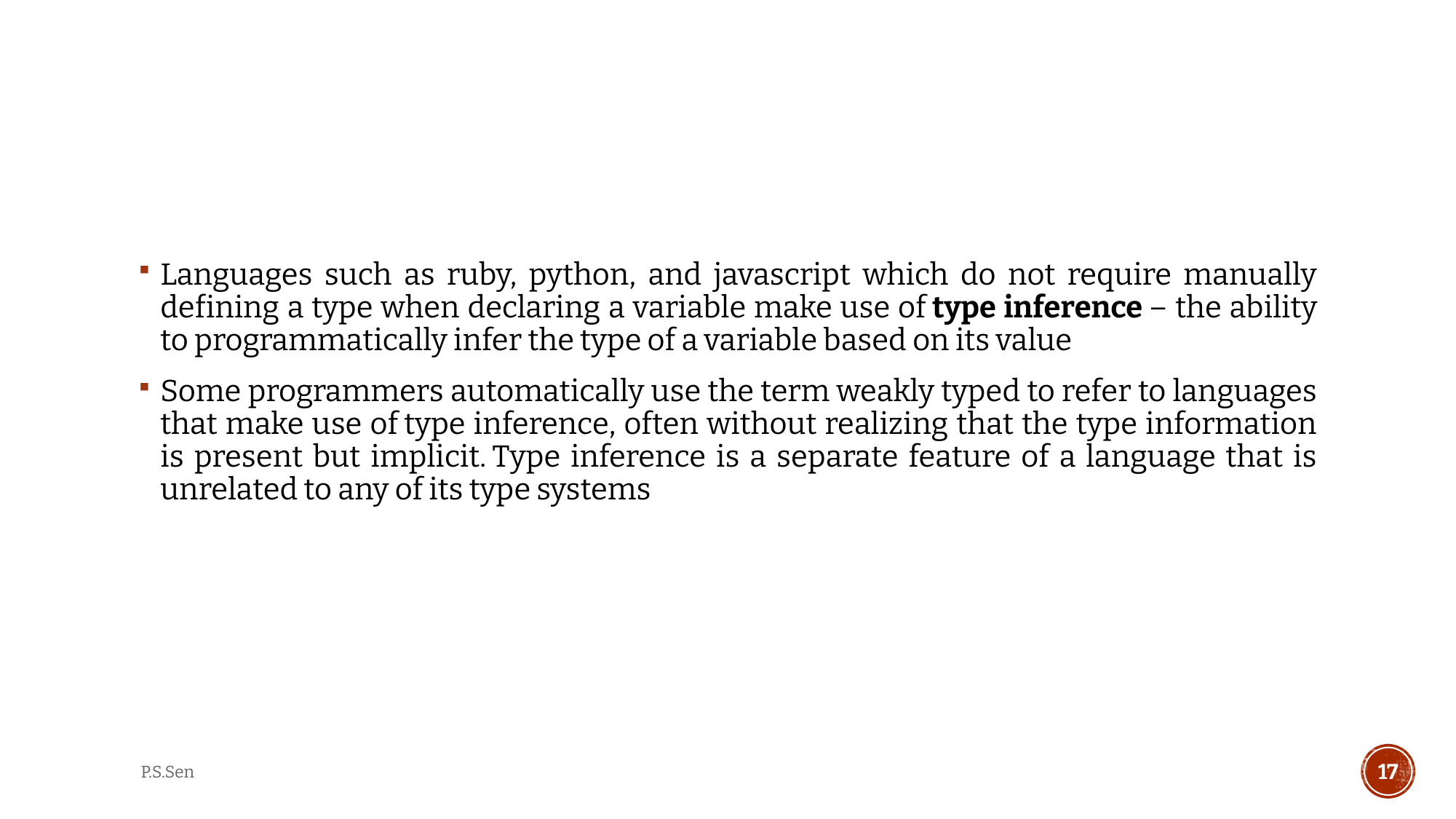

#
Languages such as ruby, python, and javascript which do not require manually defining a type when declaring a variable make use of type inference – the ability to programmatically infer the type of a variable based on its value
Some programmers automatically use the term weakly typed to refer to languages that make use of type inference, often without realizing that the type information is present but implicit. Type inference is a separate feature of a language that is unrelated to any of its type systems
P.S.Sen
17